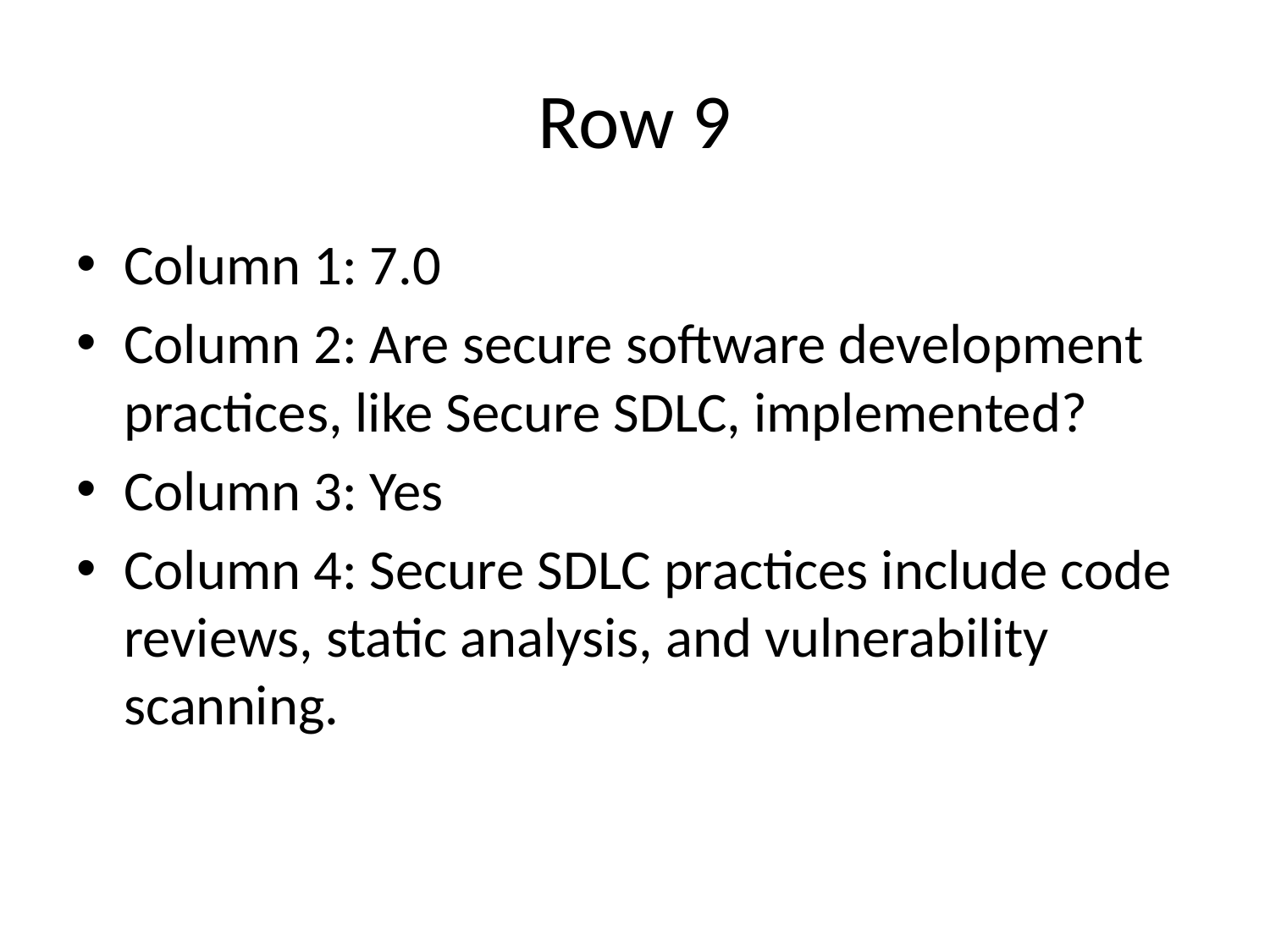

# Row 9
Column 1: 7.0
Column 2: Are secure software development practices, like Secure SDLC, implemented?
Column 3: Yes
Column 4: Secure SDLC practices include code reviews, static analysis, and vulnerability scanning.